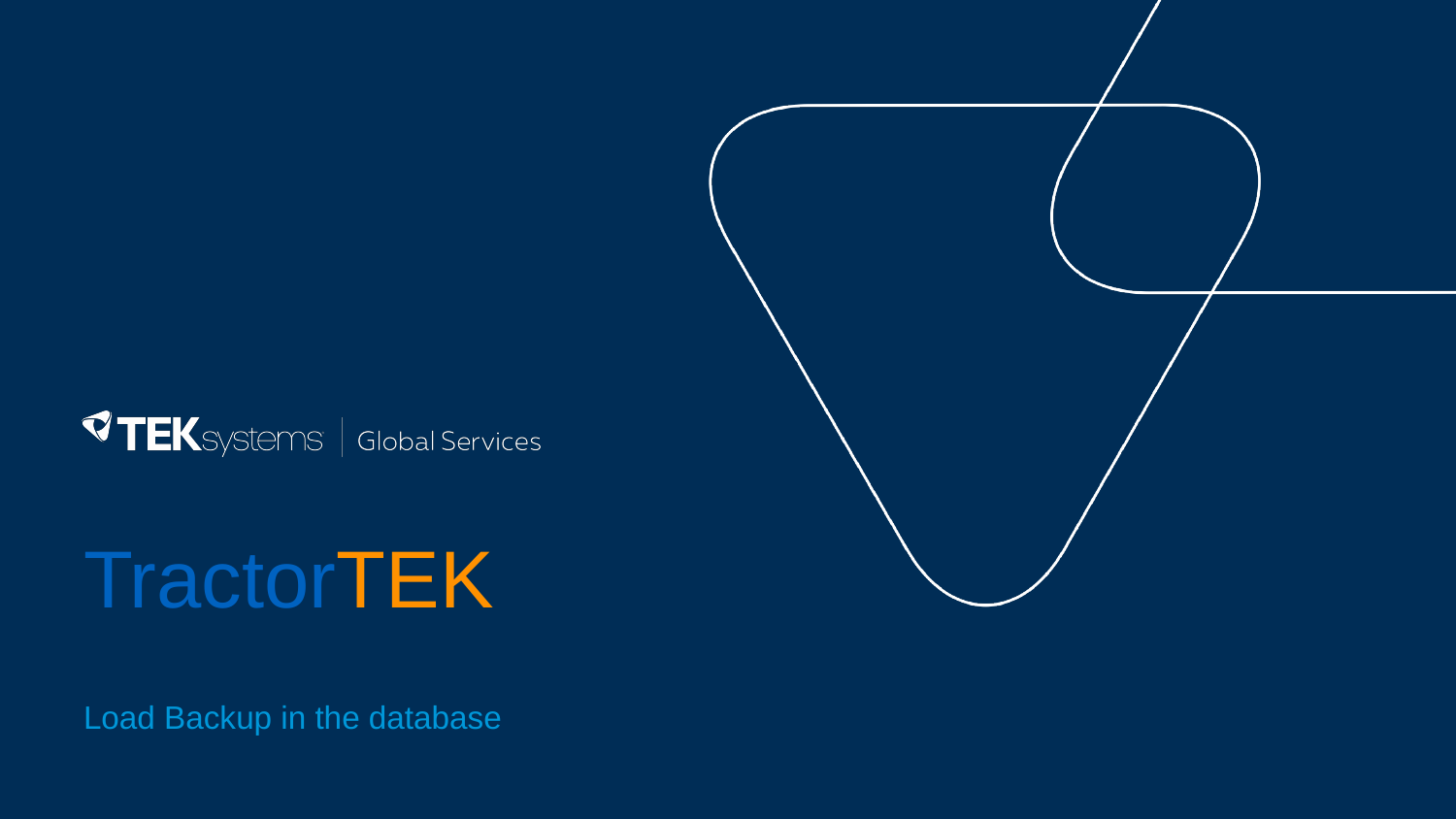

# TractorTEK
Load Backup in the database